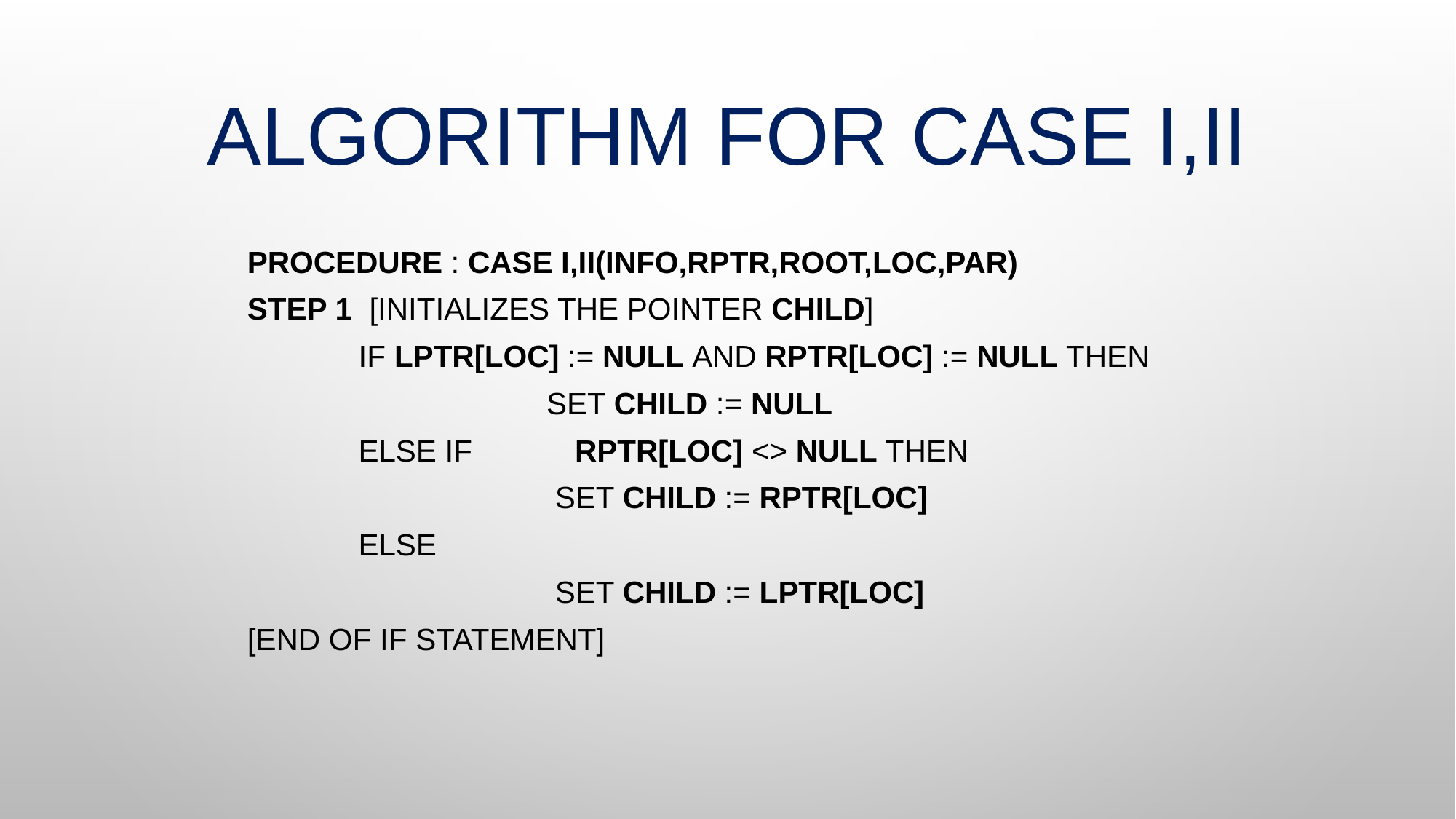

# Algorithm for case I,II
Procedure : case I,II(INFO,RPTR,ROOT,LOC,PAR)
Step 1  [initializes the pointer CHILD]
             if LPTR[LOC] := NULL and RPTR[LOC] := NULL then
                                   Set CHILD := NULL
             Else if            RPTR[LOC] <> NULL then
                                    Set CHILD := RPTR[LOC]
             Else
                                    Set CHILD := LPTR[LOC]
[End of if statement]